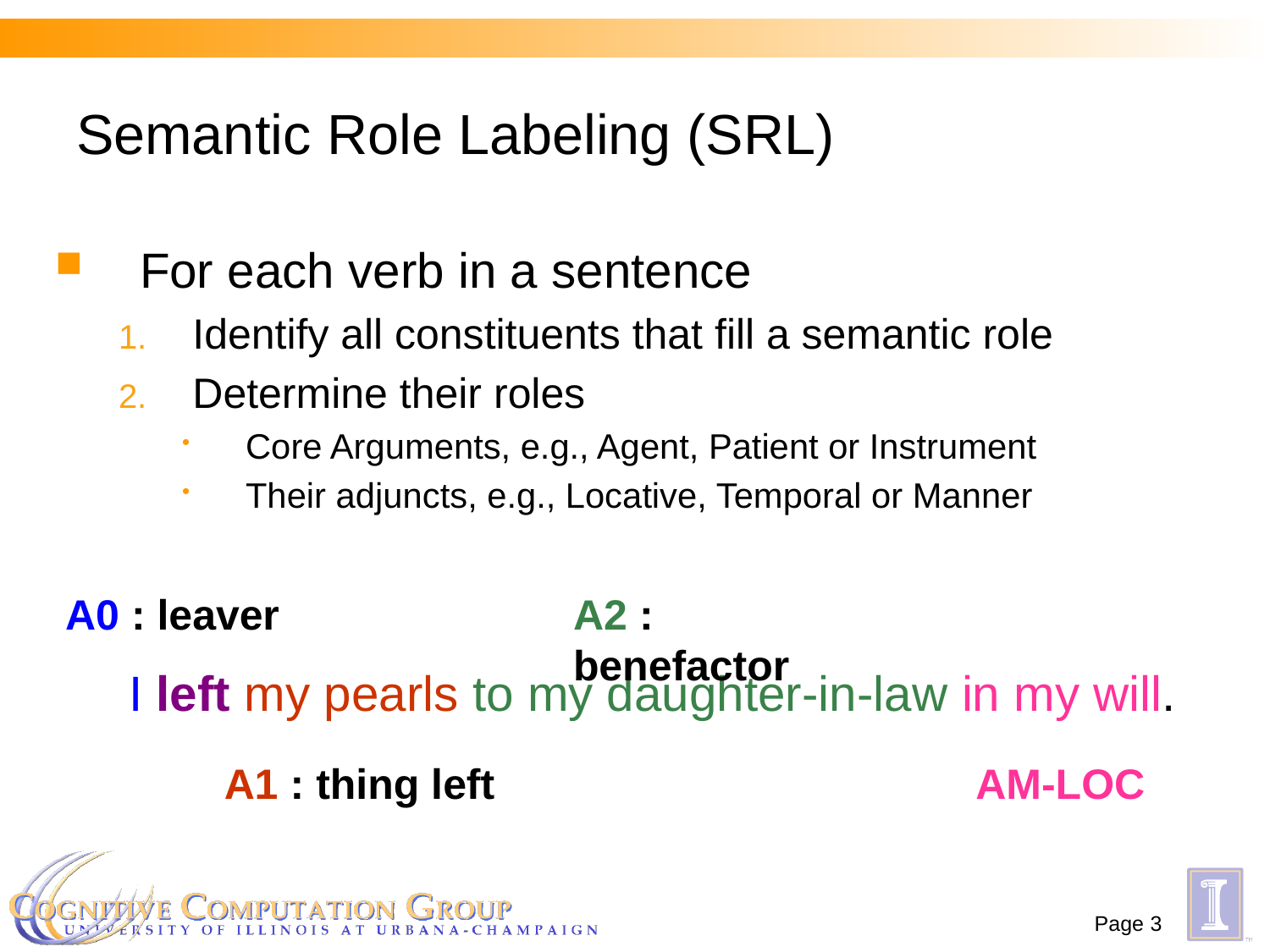

# Semantic Role Labeling (SRL)
For each verb in a sentence
Identify all constituents that fill a semantic role
Determine their roles
Core Arguments, e.g., Agent, Patient or Instrument
Their adjuncts, e.g., Locative, Temporal or Manner
A0 : leaver
A2 : benefactor
I left my pearls to my daughter-in-law in my will.
A1 : thing left
AM-LOC
Page 3